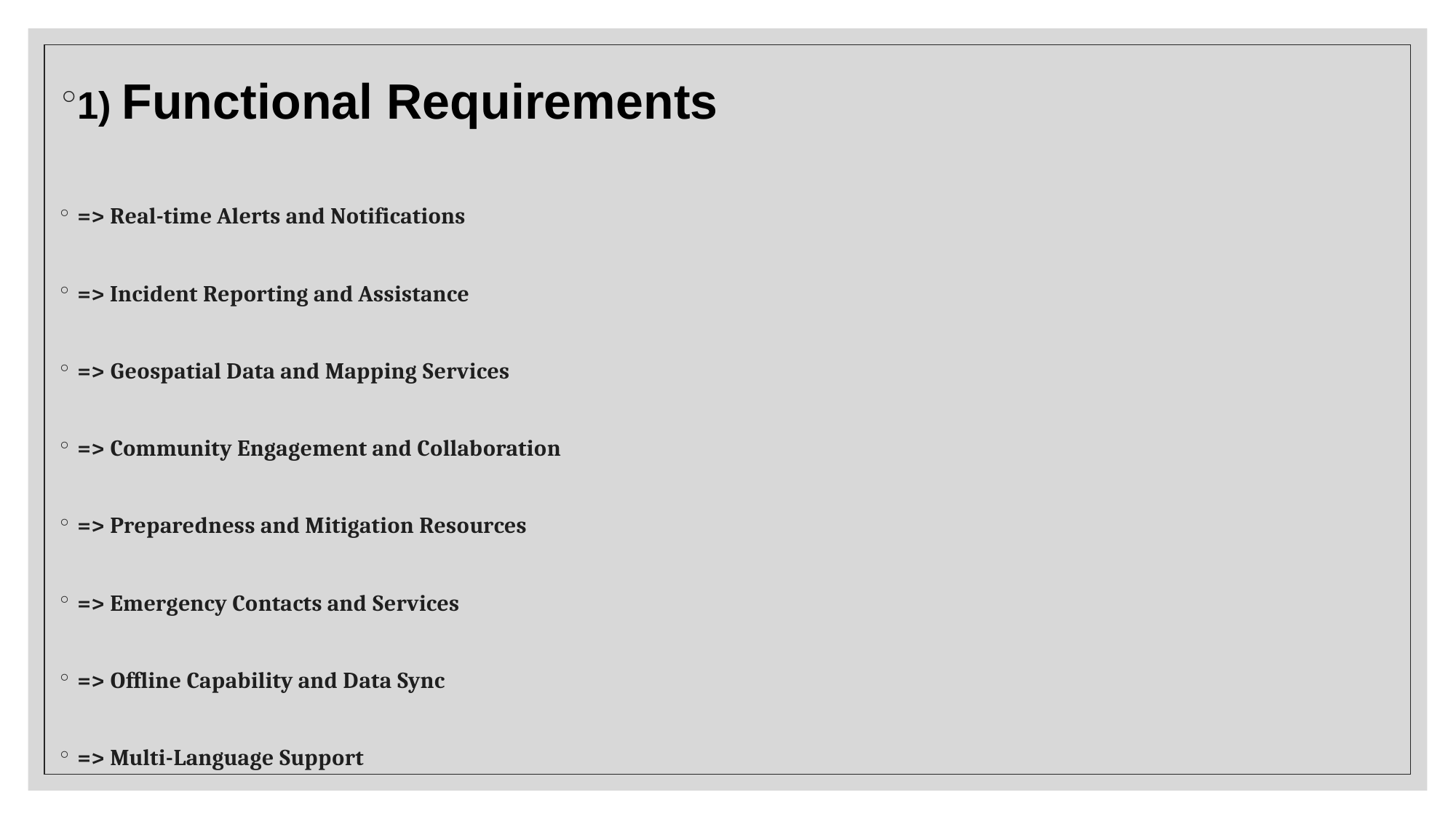

1) Functional Requirements
=> Real-time Alerts and Notifications
=> Incident Reporting and Assistance
=> Geospatial Data and Mapping Services
=> Community Engagement and Collaboration
=> Preparedness and Mitigation Resources
=> Emergency Contacts and Services
=> Offline Capability and Data Sync
=> Multi-Language Support